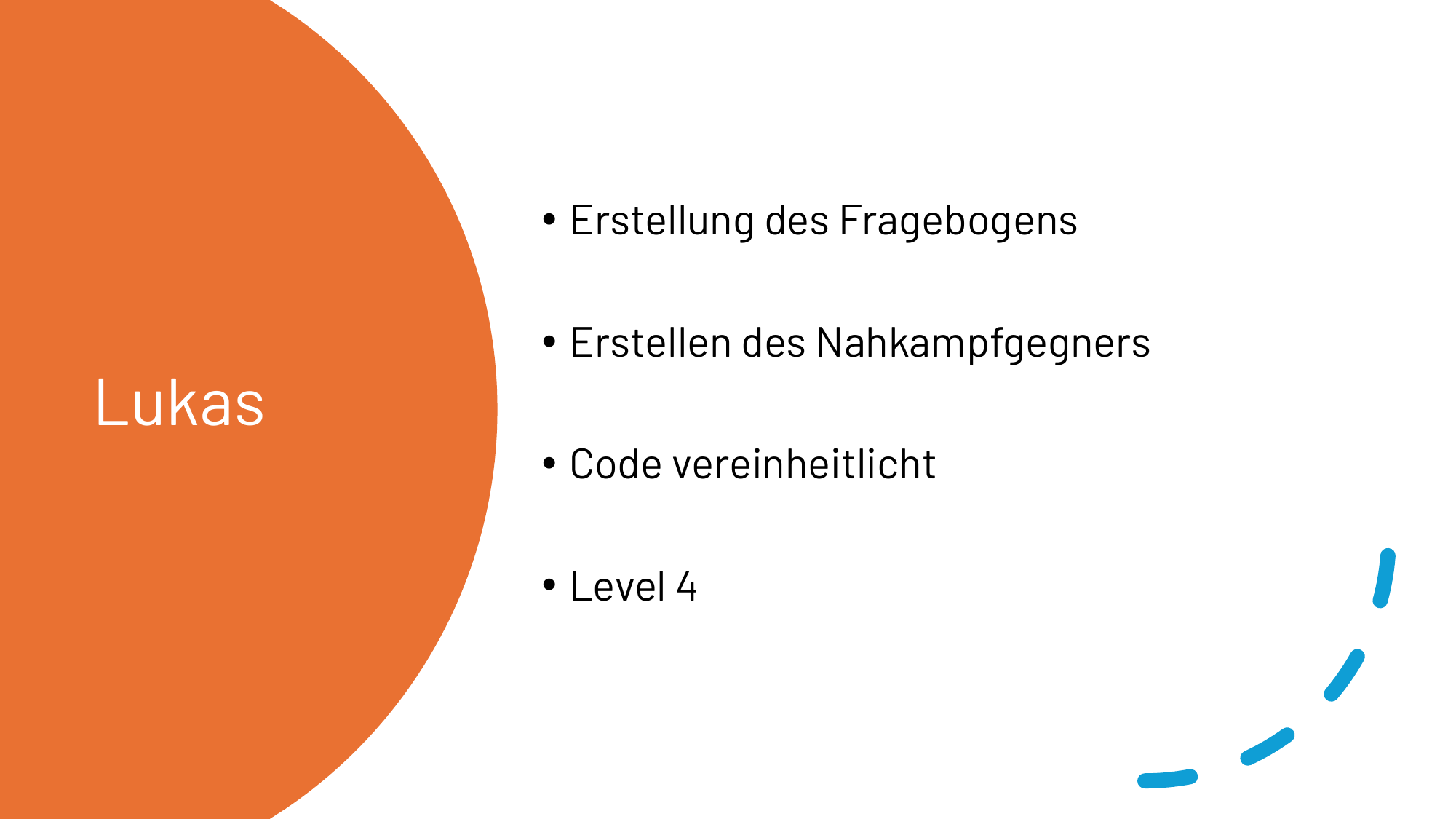

Erstellung des Fragebogens

Erstellen des Nahkampfgegners

Code vereinheitlicht

Level 4
# Lukas